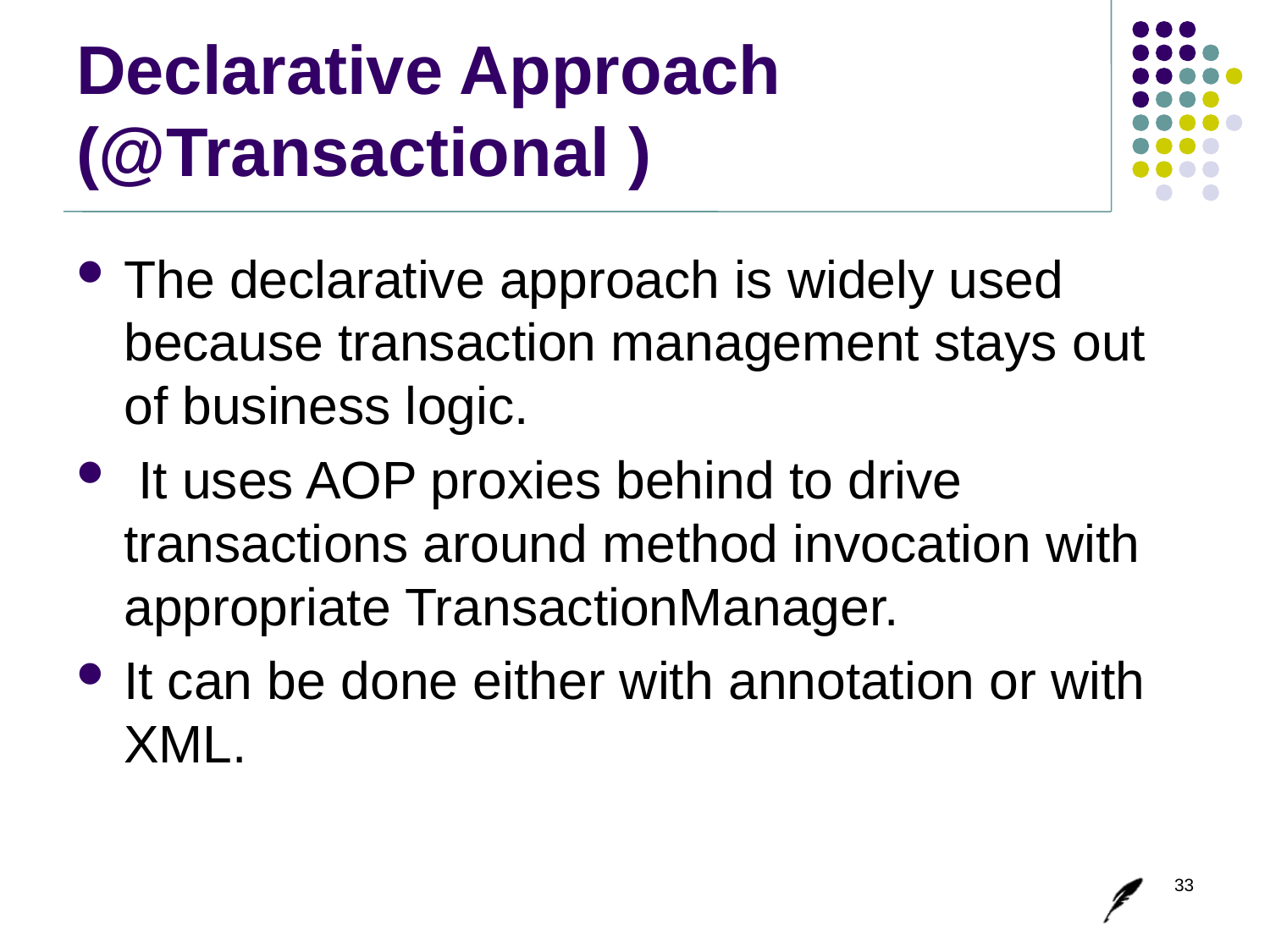

# Declarative Approach (@Transactional )
The declarative approach is widely used because transaction management stays out of business logic.
 It uses AOP proxies behind to drive transactions around method invocation with appropriate TransactionManager.
It can be done either with annotation or with XML.
33